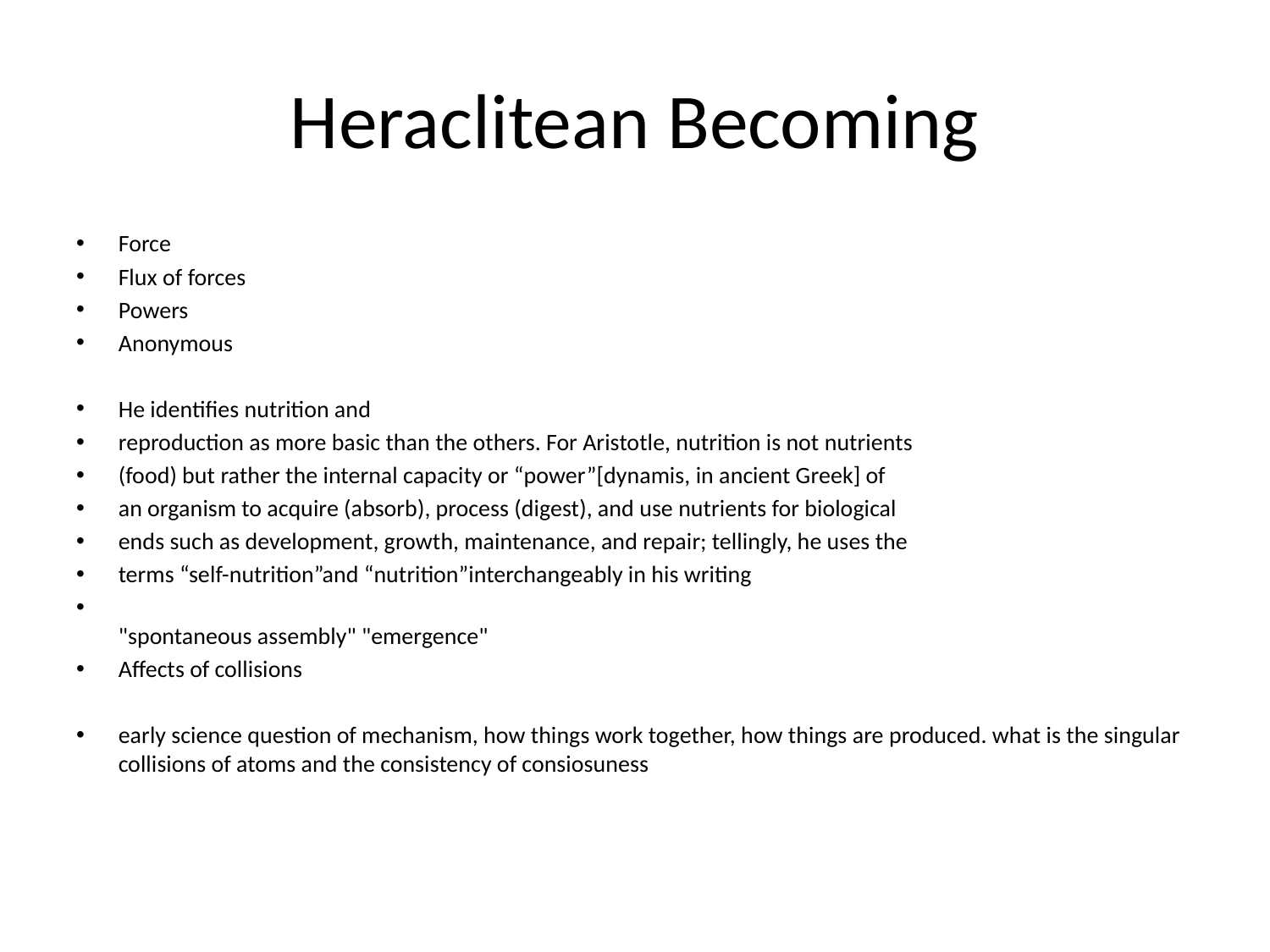

# Heraclitean Becoming
Force
Flux of forces
Powers
Anonymous

He identifies nutrition and
reproduction as more basic than the others. For Aristotle, nutrition is not nutrients
(food) but rather the internal capacity or “power”[dynamis, in ancient Greek] of
an organism to acquire (absorb), process (digest), and use nutrients for biological
ends such as development, growth, maintenance, and repair; tellingly, he uses the
terms “self-nutrition”and “nutrition”interchangeably in his writing
"spontaneous assembly" "emergence"
Affects of collisions

early science question of mechanism, how things work together, how things are produced. what is the singular collisions of atoms and the consistency of consiosuness